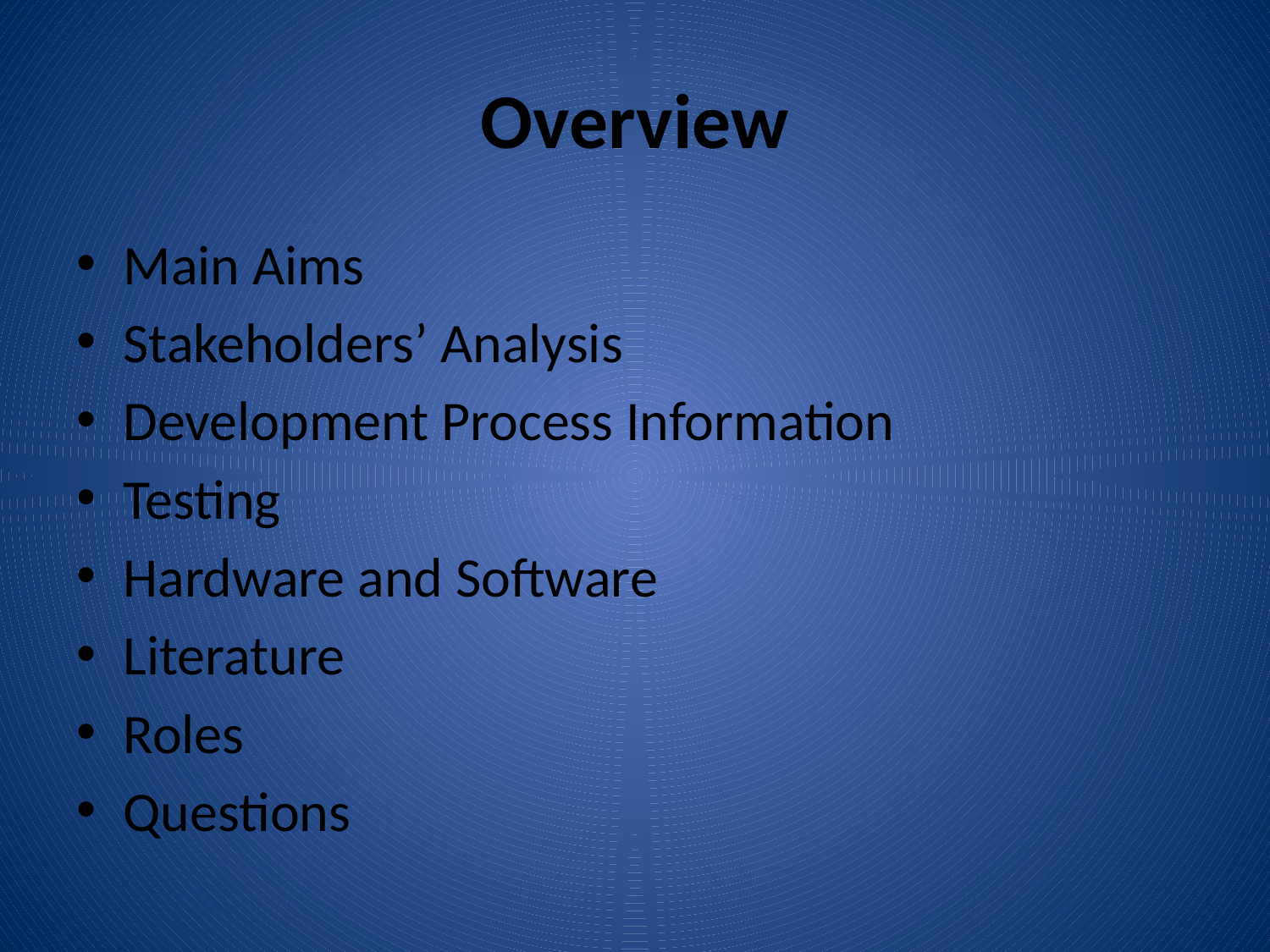

# Overview
Main Aims
Stakeholders’ Analysis
Development Process Information
Testing
Hardware and Software
Literature
Roles
Questions